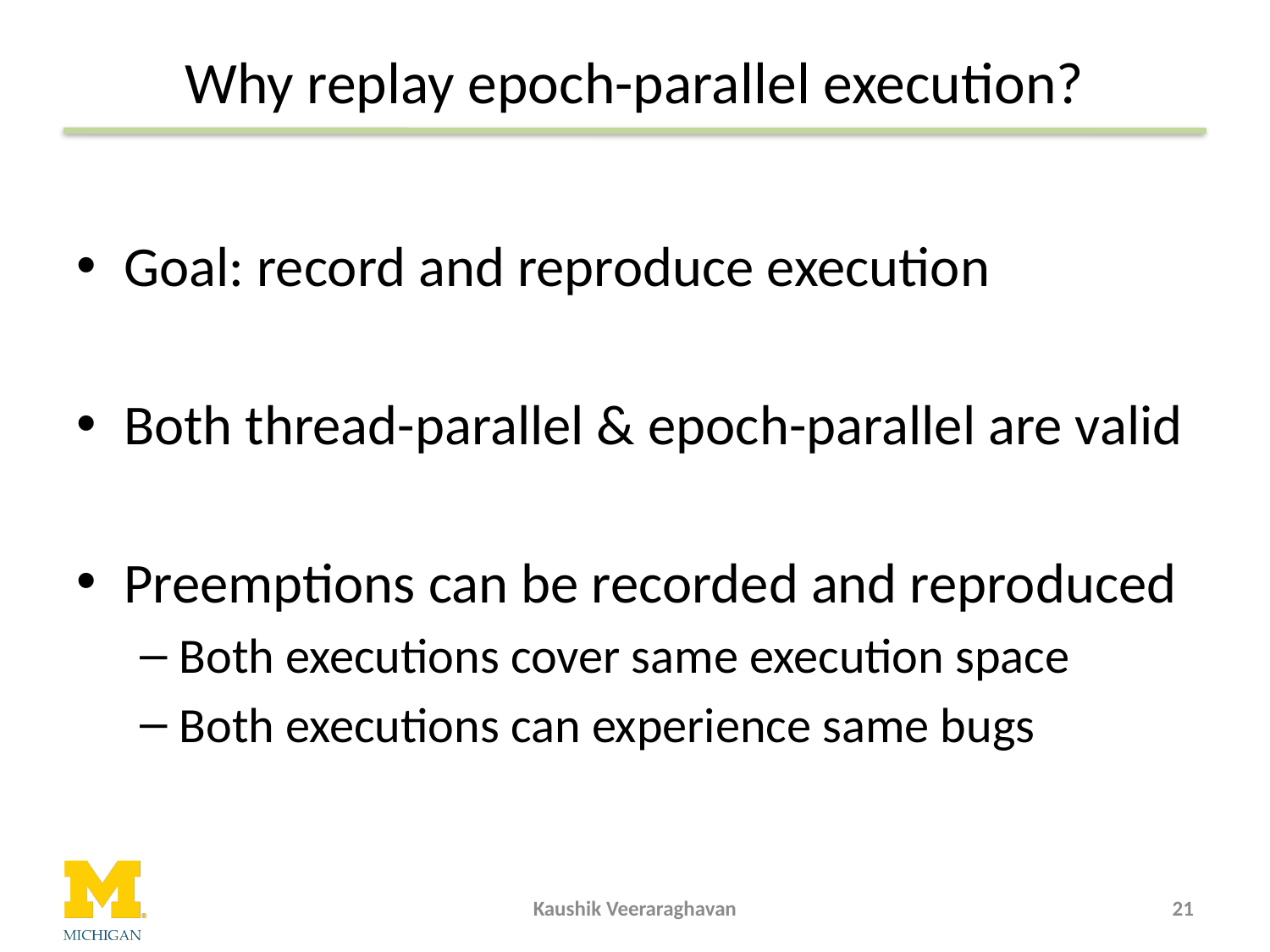

# Why replay epoch-parallel execution?

Goal: record and reproduce execution

Both thread-parallel & epoch-parallel are valid

Preemptions can be recorded and reproduced
Both executions cover same execution space
Both executions can experience same bugs

Kaushik Veeraraghavan
21